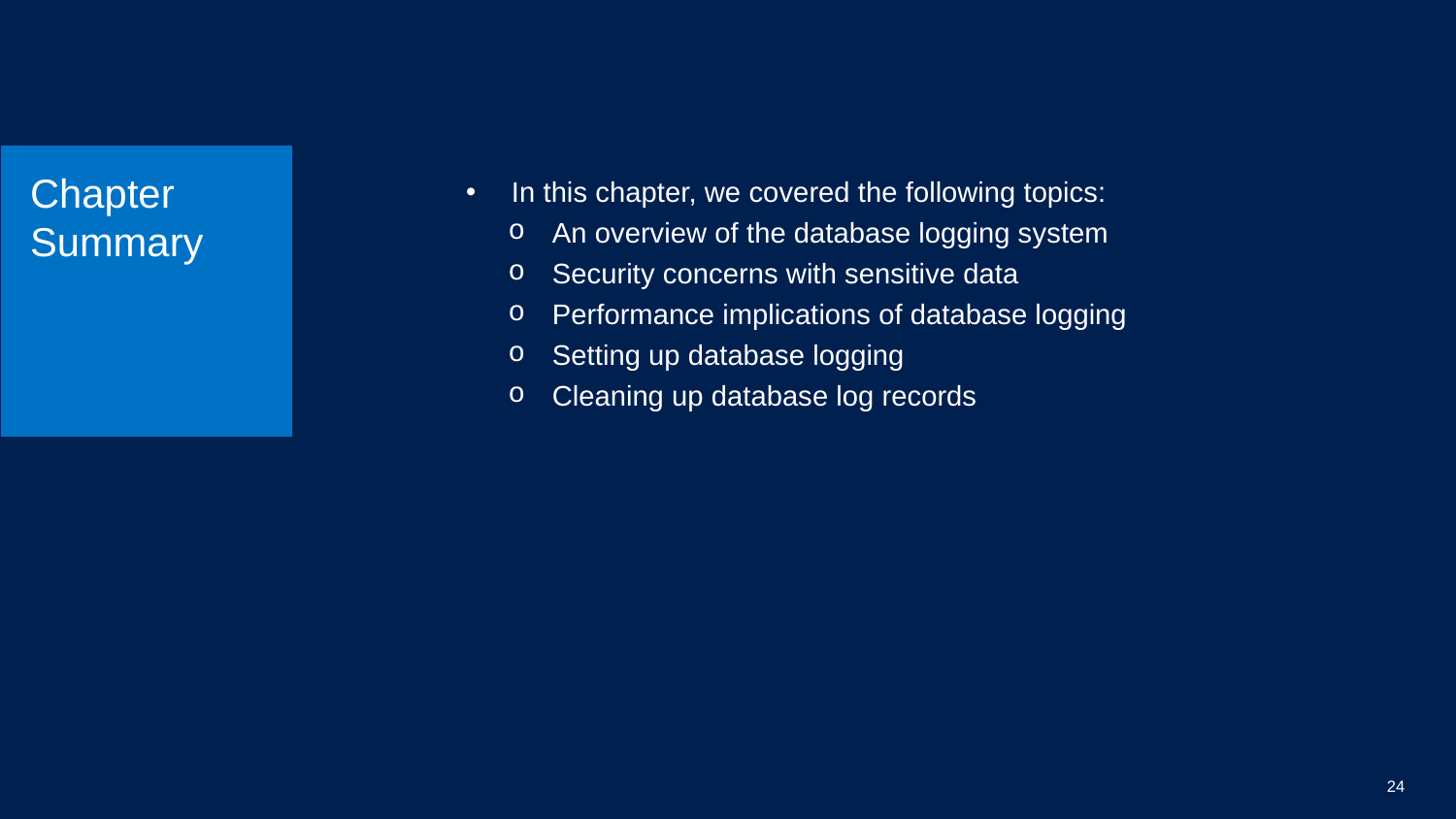

# Chapter Summary
In this chapter, we covered the following topics:
An overview of the database logging system
Security concerns with sensitive data
Performance implications of database logging
Setting up database logging
Cleaning up database log records
24